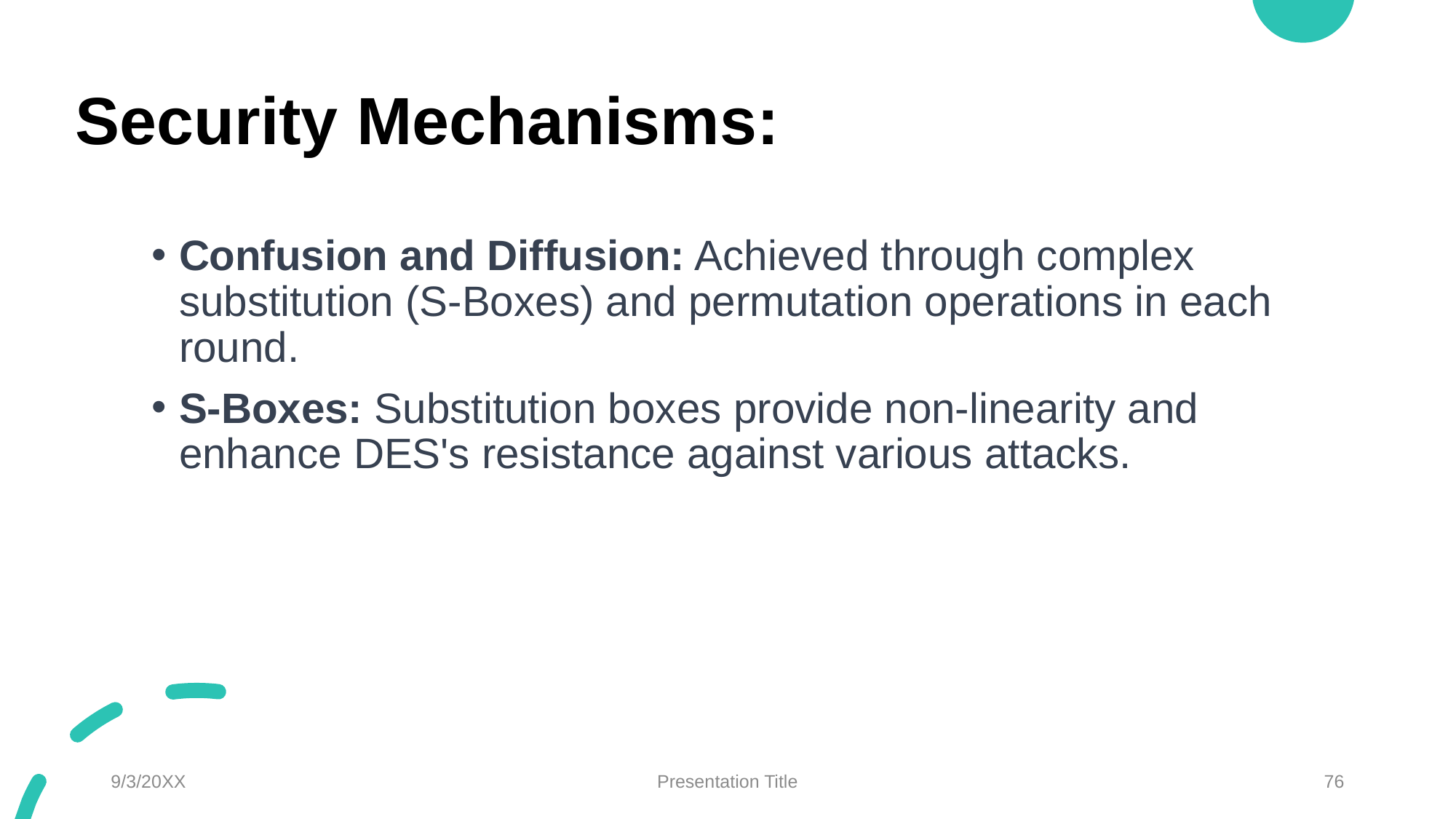

# Security Mechanisms:
Confusion and Diffusion: Achieved through complex substitution (S-Boxes) and permutation operations in each round.
S-Boxes: Substitution boxes provide non-linearity and enhance DES's resistance against various attacks.
9/3/20XX
Presentation Title
76